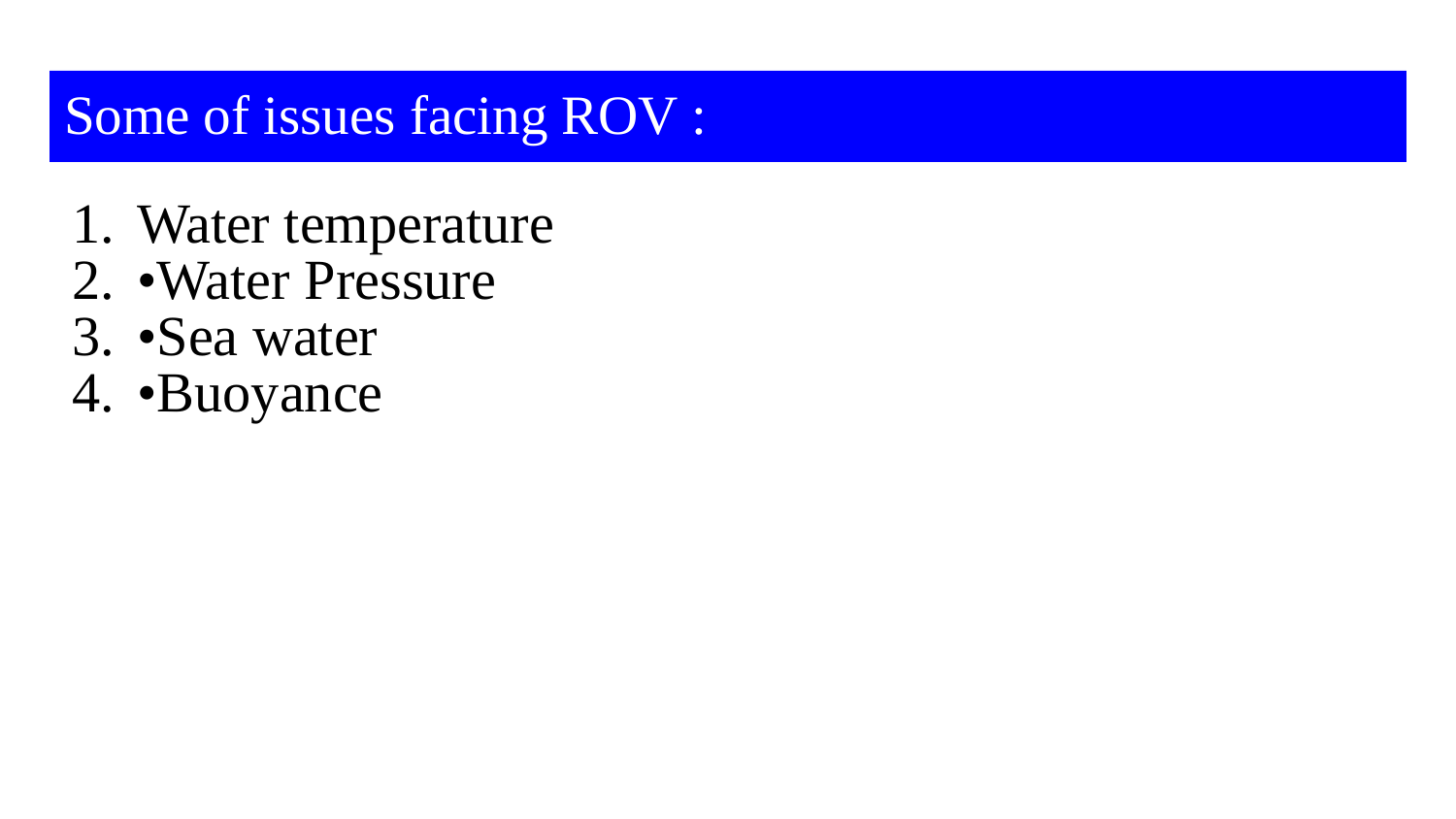

# Some of issues facing ROV :
Water temperature
•Water Pressure
•Sea water
•Buoyance